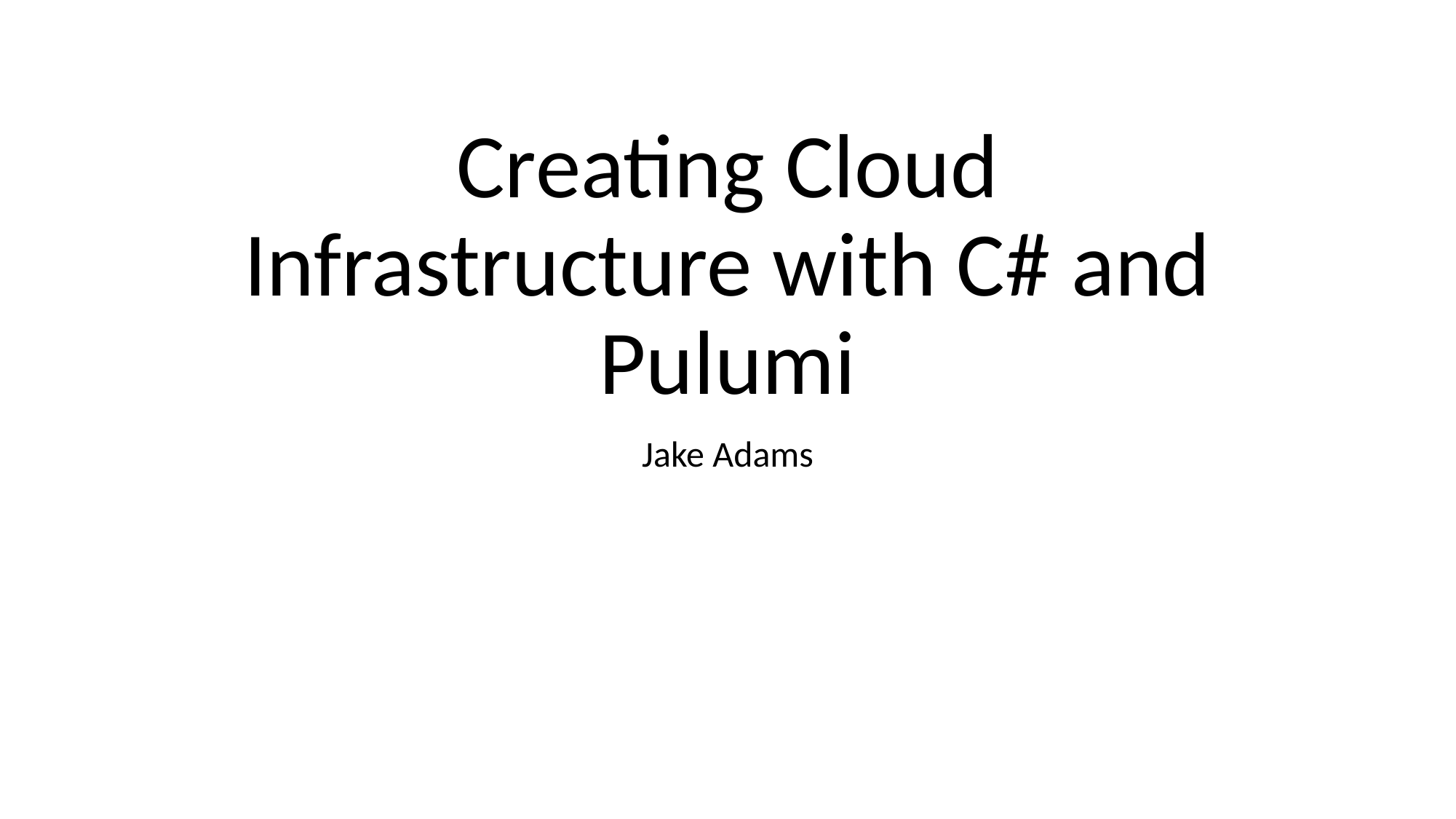

# Creating Cloud Infrastructure with C# and Pulumi
Jake Adams